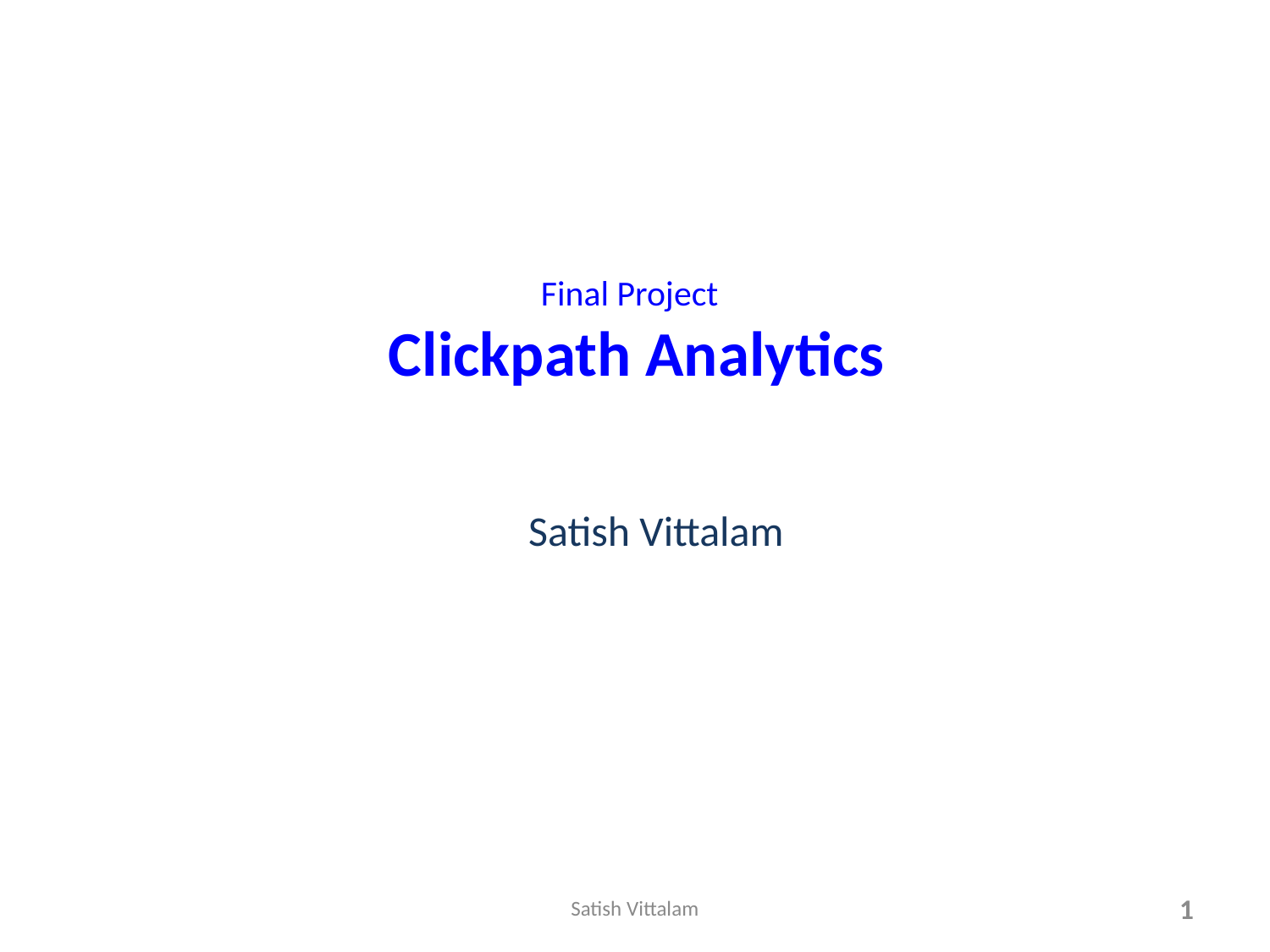

# Final Project Clickpath Analytics
Satish Vittalam

Satish Vittalam
1